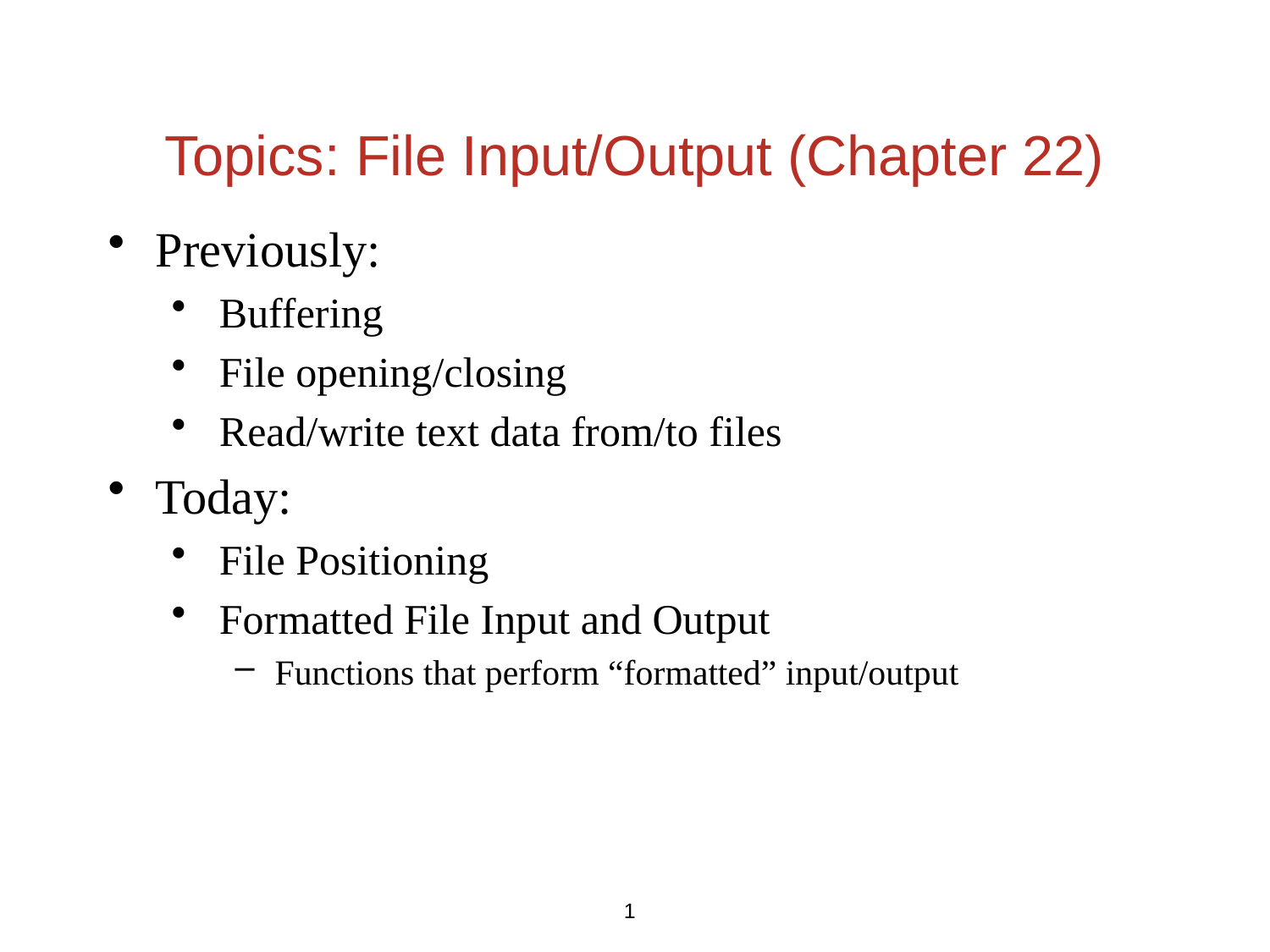

# Topics: File Input/Output (Chapter 22)
Previously:
Buffering
File opening/closing
Read/write text data from/to files
Today:
File Positioning
Formatted File Input and Output
Functions that perform “formatted” input/output

1